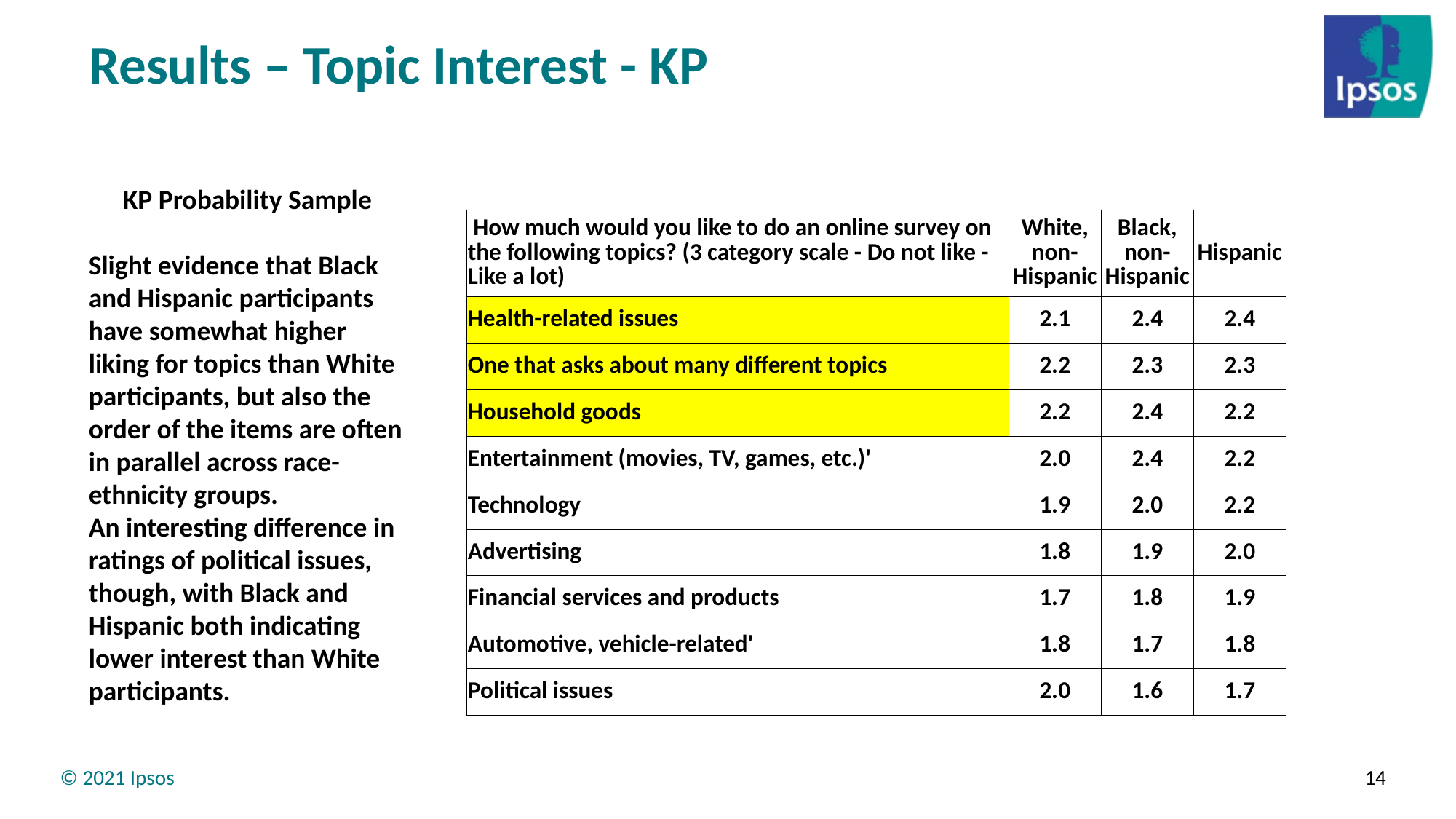

# Results – Topic Interest - KP
KP Probability Sample

Slight evidence that Black and Hispanic participants have somewhat higher liking for topics than White participants, but also the order of the items are often in parallel across race-ethnicity groups.
An interesting difference in ratings of political issues, though, with Black and Hispanic both indicating lower interest than White participants.
| How much would you like to do an online survey on the following topics? (3 category scale - Do not like - Like a lot) | White, non-Hispanic | Black, non-Hispanic | Hispanic |
| --- | --- | --- | --- |
| Health-related issues | 2.1 | 2.4 | 2.4 |
| One that asks about many different topics | 2.2 | 2.3 | 2.3 |
| Household goods | 2.2 | 2.4 | 2.2 |
| Entertainment (movies, TV, games, etc.)' | 2.0 | 2.4 | 2.2 |
| Technology | 1.9 | 2.0 | 2.2 |
| Advertising | 1.8 | 1.9 | 2.0 |
| Financial services and products | 1.7 | 1.8 | 1.9 |
| Automotive, vehicle-related' | 1.8 | 1.7 | 1.8 |
| Political issues | 2.0 | 1.6 | 1.7 |